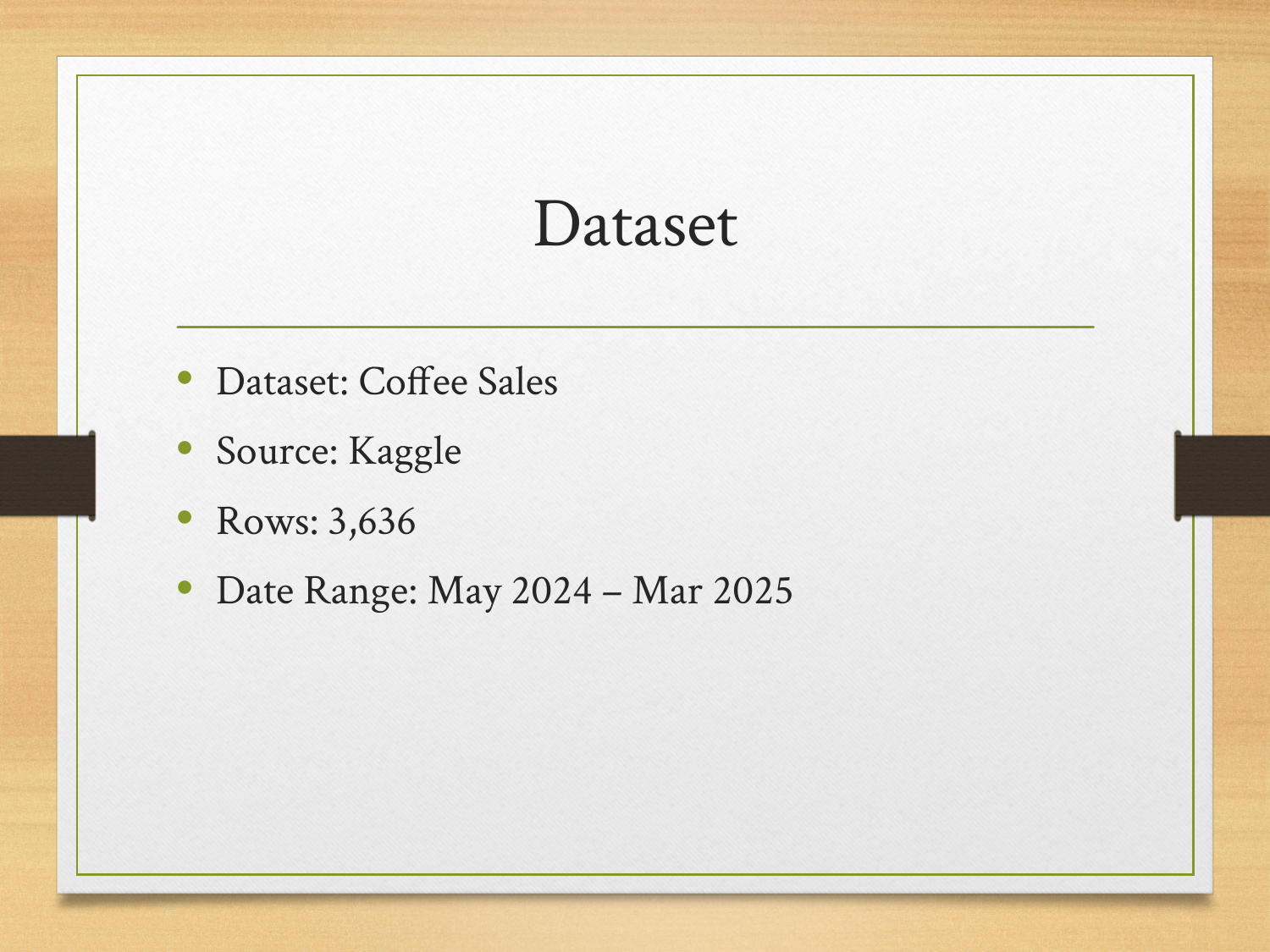

# Dataset
Dataset: Coffee Sales
Source: Kaggle
Rows: 3,636
Date Range: May 2024 – Mar 2025